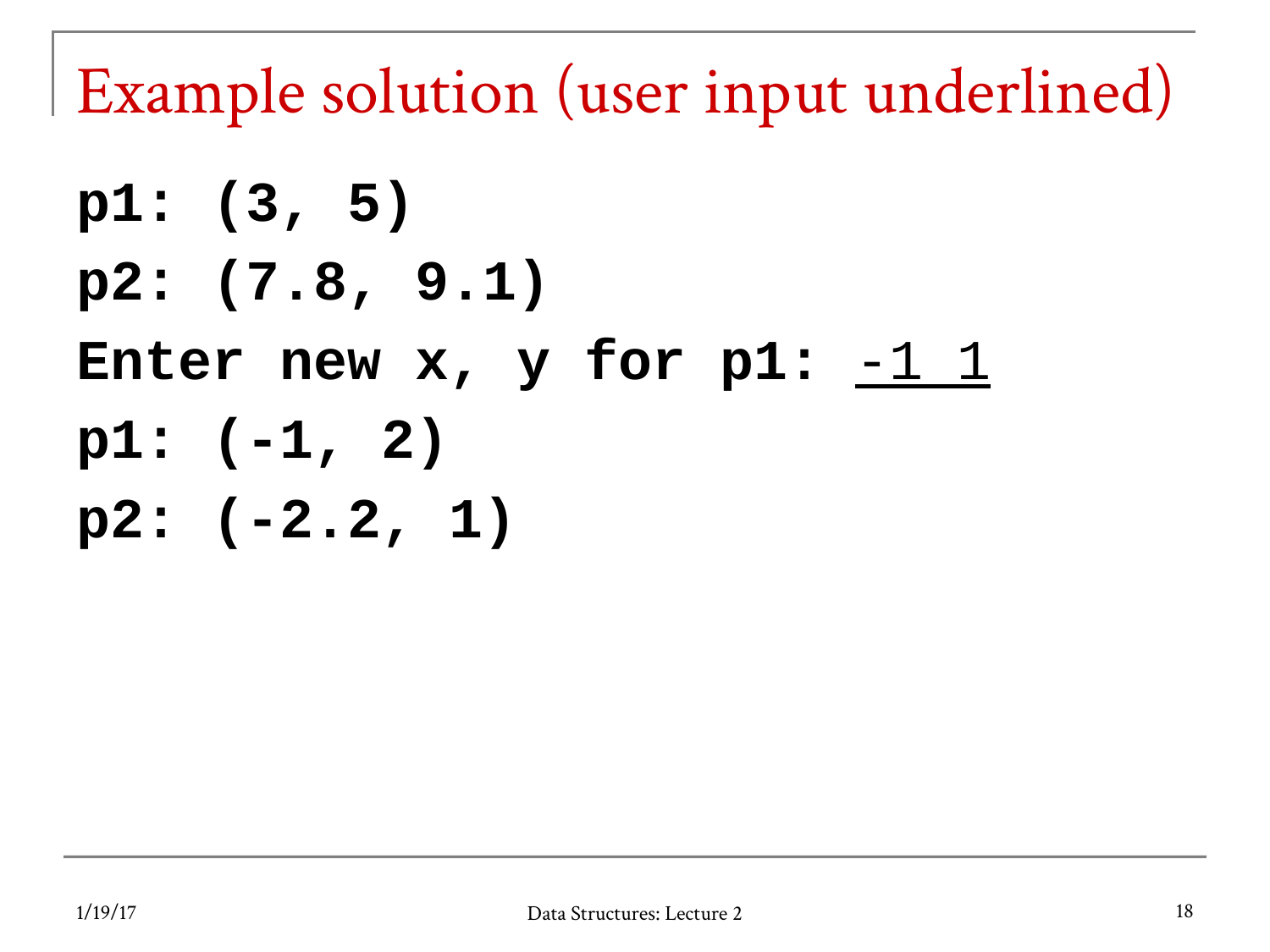

# Example solution (user input underlined)
p1: (3, 5)
p2: (7.8, 9.1)
Enter new x, y for p1: -1 1
p1: (-1, 2)
p2: (-2.2, 1)

1/19/17
18
Data Structures: Lecture 2